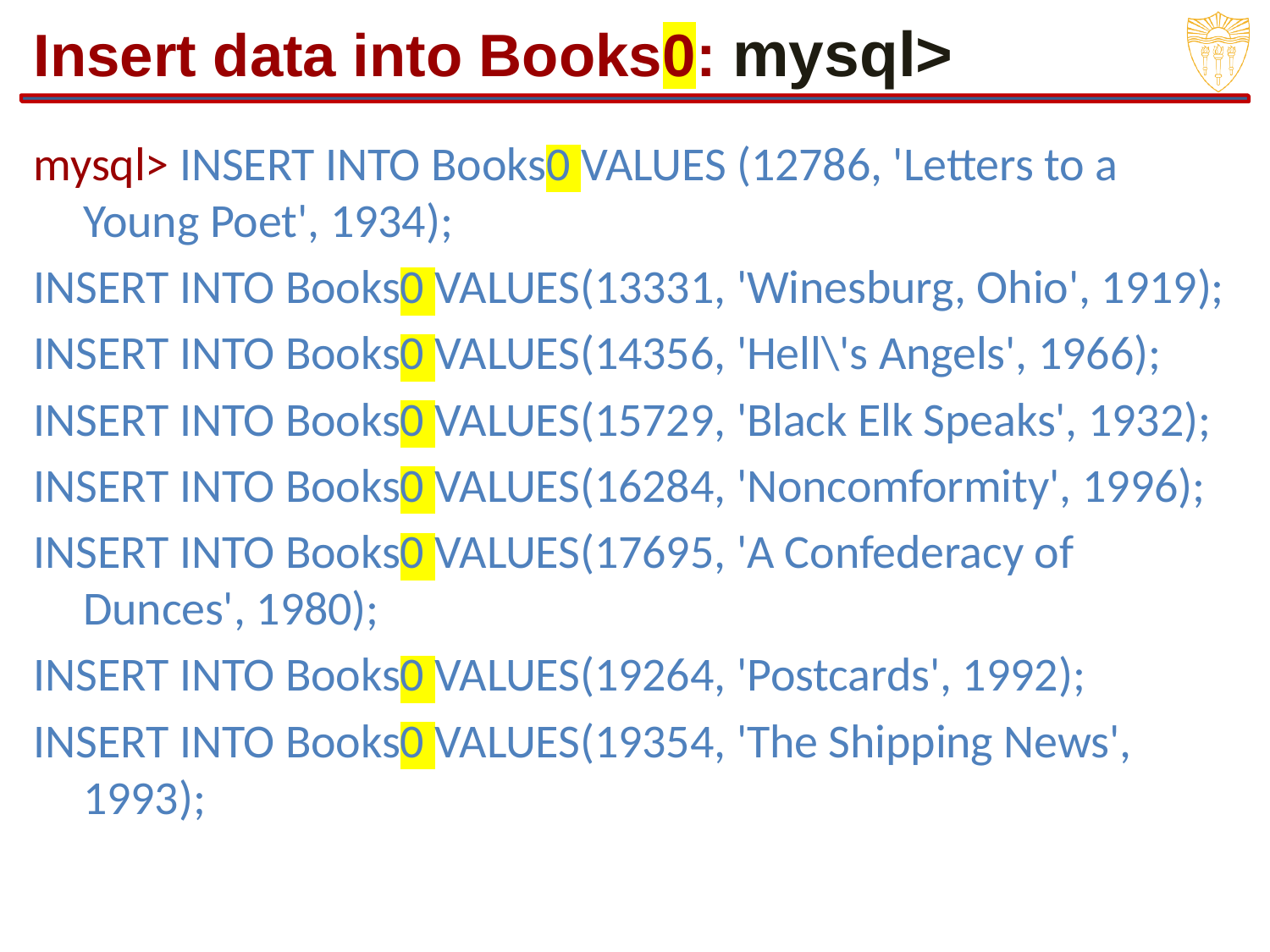

# Insert data into Books0: mysql>
mysql> INSERT INTO Books0 VALUES (12786, 'Letters to a Young Poet', 1934);
INSERT INTO Books0 VALUES(13331, 'Winesburg, Ohio', 1919);
INSERT INTO Books0 VALUES(14356, 'Hell\'s Angels', 1966);
INSERT INTO Books0 VALUES(15729, 'Black Elk Speaks', 1932);
INSERT INTO Books0 VALUES(16284, 'Noncomformity', 1996);
INSERT INTO Books0 VALUES(17695, 'A Confederacy of Dunces', 1980);
INSERT INTO Books0 VALUES(19264, 'Postcards', 1992);
INSERT INTO Books0 VALUES(19354, 'The Shipping News', 1993);